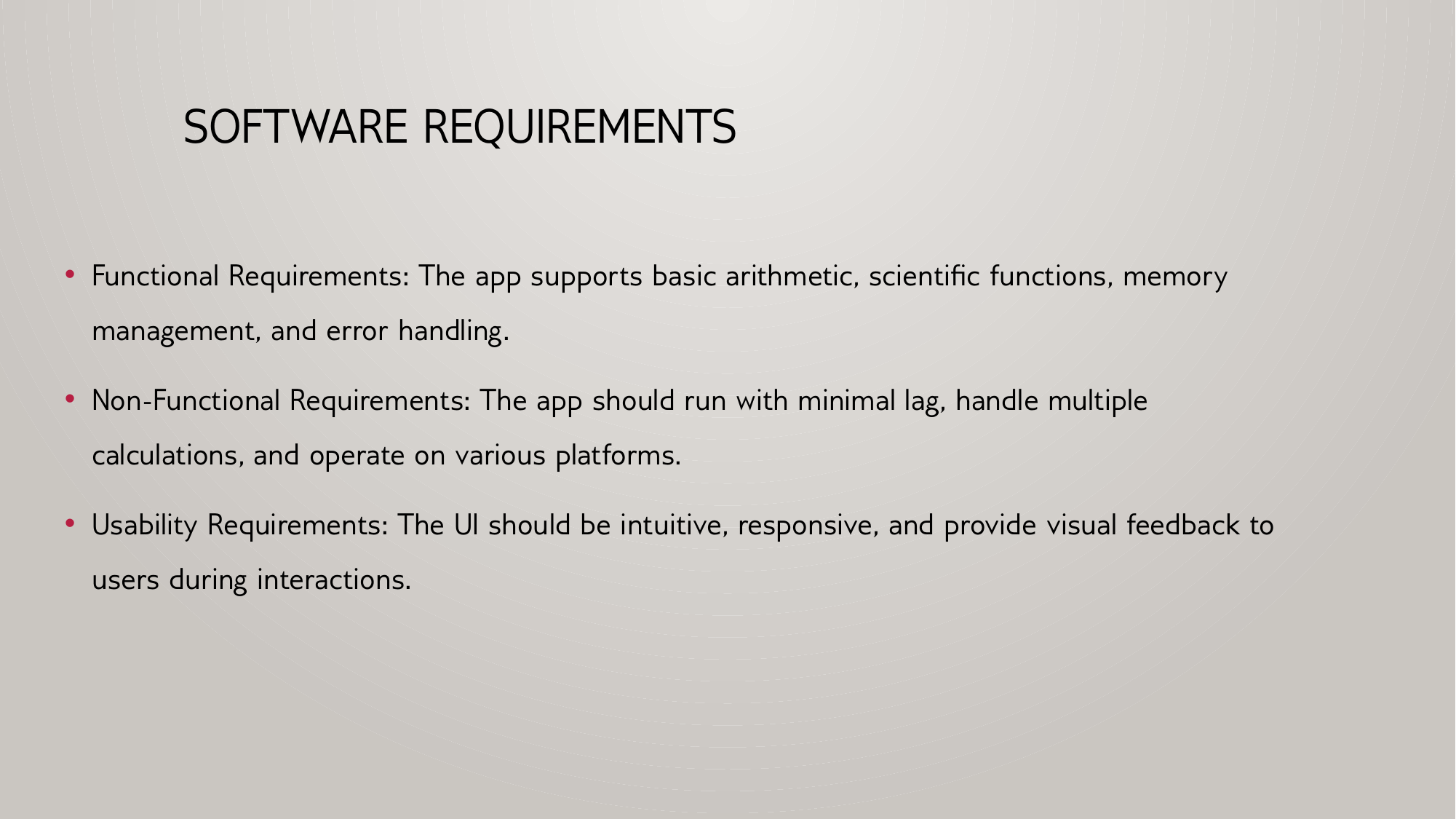

# Software Requirements
Functional Requirements: The app supports basic arithmetic, scientific functions, memory management, and error handling.
Non-Functional Requirements: The app should run with minimal lag, handle multiple calculations, and operate on various platforms.
Usability Requirements: The UI should be intuitive, responsive, and provide visual feedback to users during interactions.